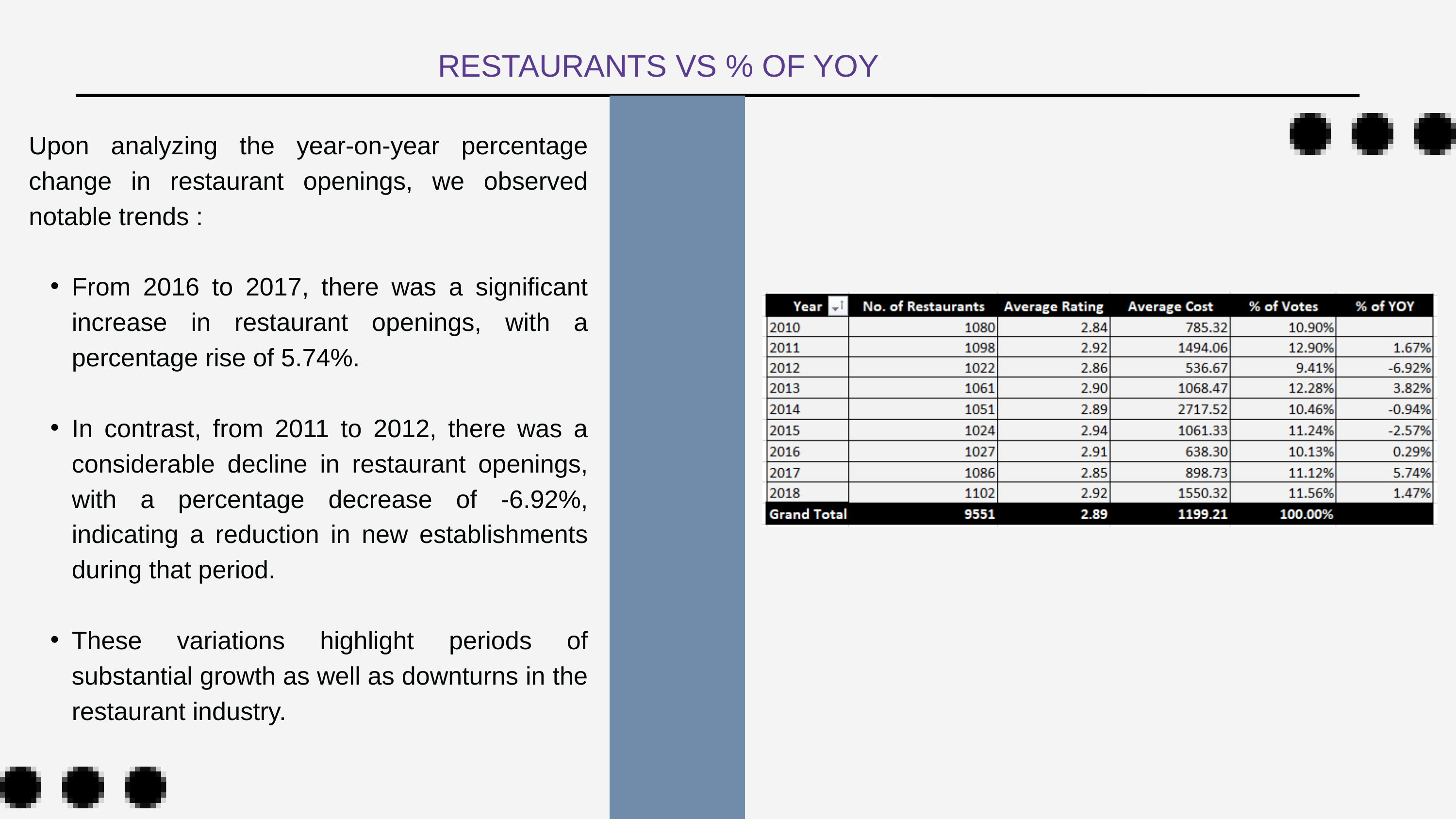

RESTAURANTS VS % OF YOY

Upon analyzing the year-on-year percentage change in restaurant openings, we observed notable trends :

From 2016 to 2017, there was a significant increase in restaurant openings, with a percentage rise of 5.74%.

In contrast, from 2011 to 2012, there was a considerable decline in restaurant openings, with a percentage decrease of -6.92%, indicating a reduction in new establishments during that period.

These variations highlight periods of substantial growth as well as downturns in the restaurant industry.